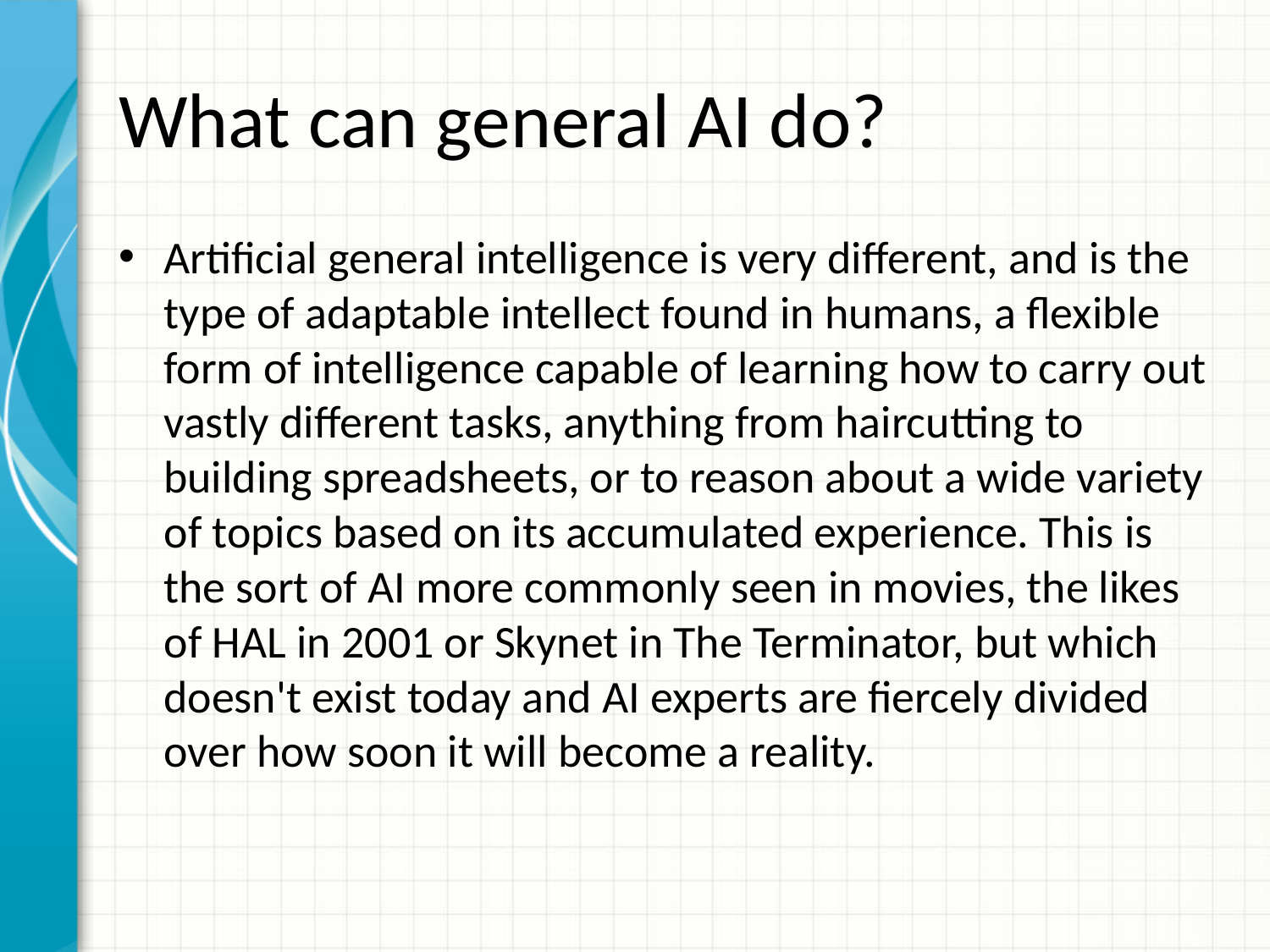

# What can general AI do?
Artificial general intelligence is very different, and is the type of adaptable intellect found in humans, a flexible form of intelligence capable of learning how to carry out vastly different tasks, anything from haircutting to building spreadsheets, or to reason about a wide variety of topics based on its accumulated experience. This is the sort of AI more commonly seen in movies, the likes of HAL in 2001 or Skynet in The Terminator, but which doesn't exist today and AI experts are fiercely divided over how soon it will become a reality.